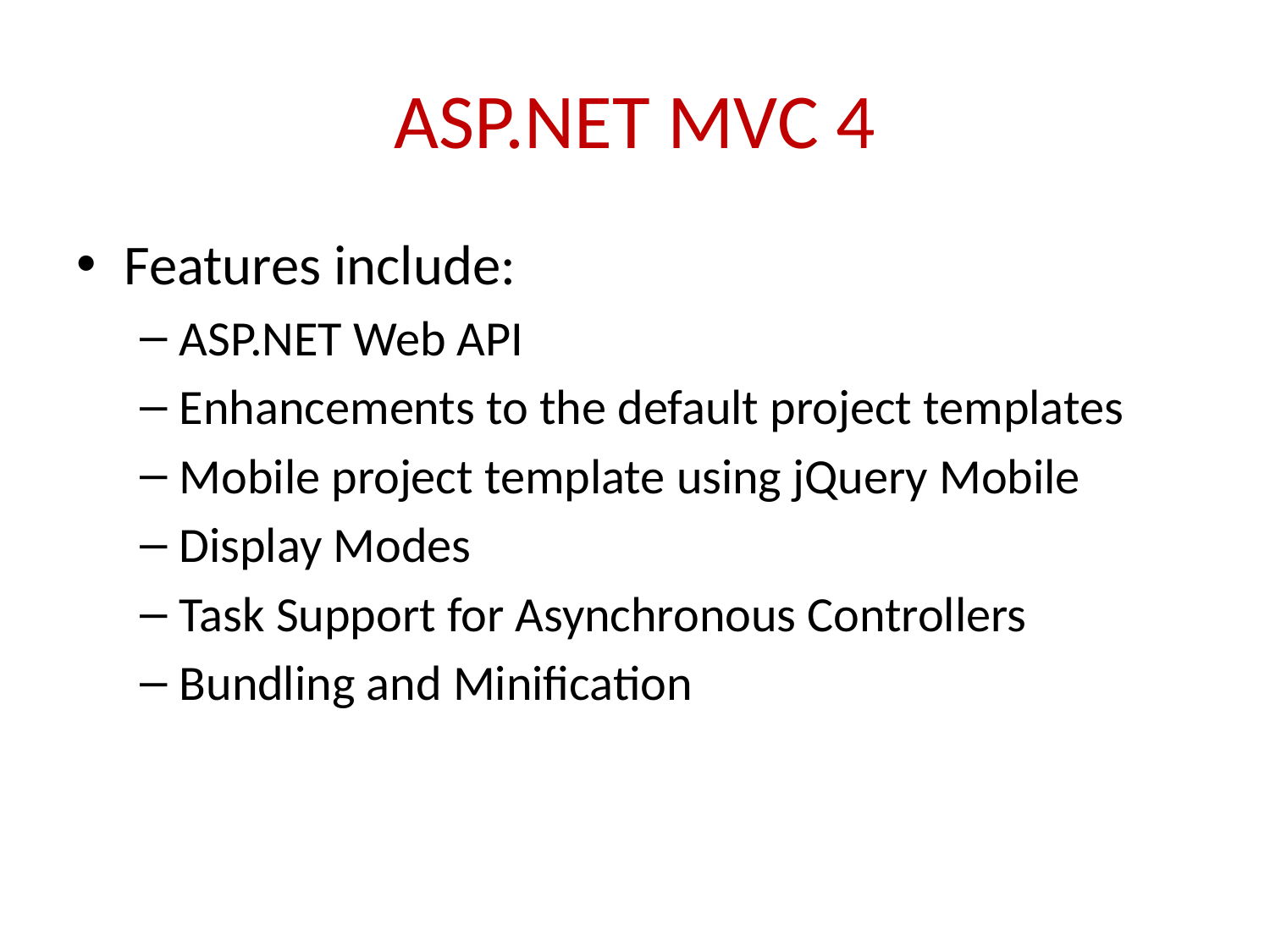

# ASP.NET MVC 4
Features include:
ASP.NET Web API
Enhancements to the default project templates
Mobile project template using jQuery Mobile
Display Modes
Task Support for Asynchronous Controllers
Bundling and Minification